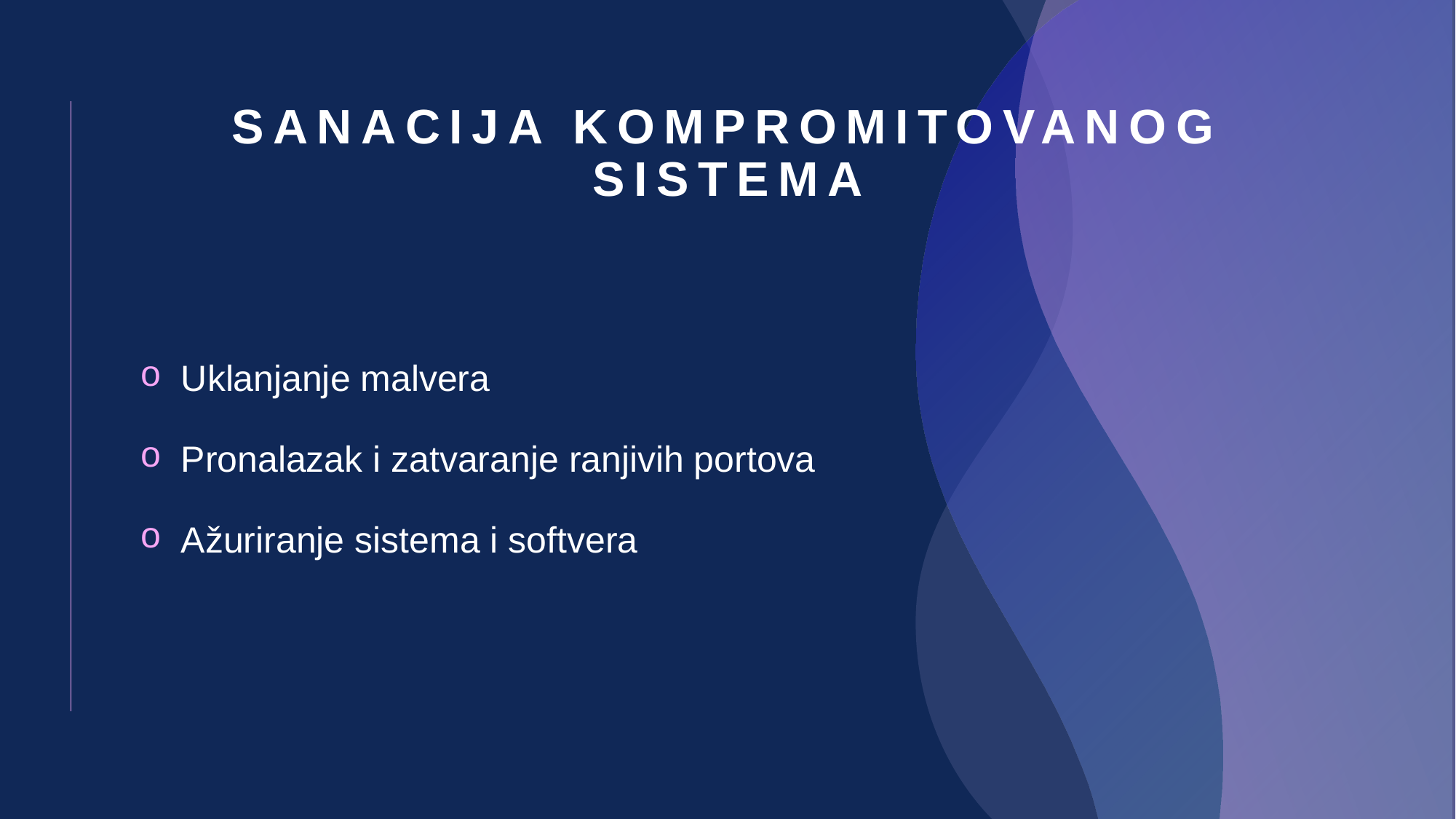

# Sanacija kompromitovanog sistema
Uklanjanje malvera
Pronalazak i zatvaranje ranjivih portova
Ažuriranje sistema i softvera